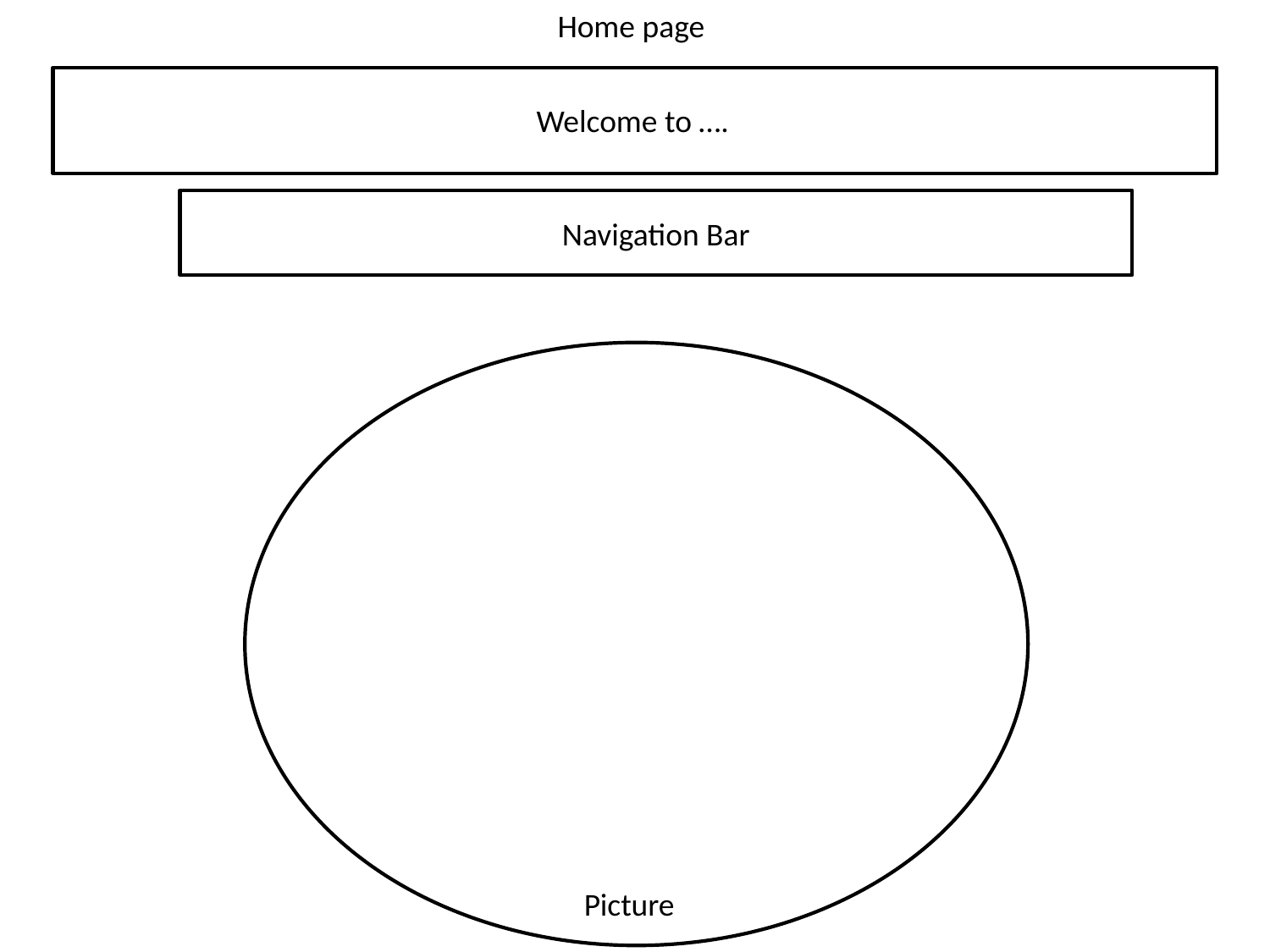

Home page

Welcome to ….
Navigation Bar

Picture